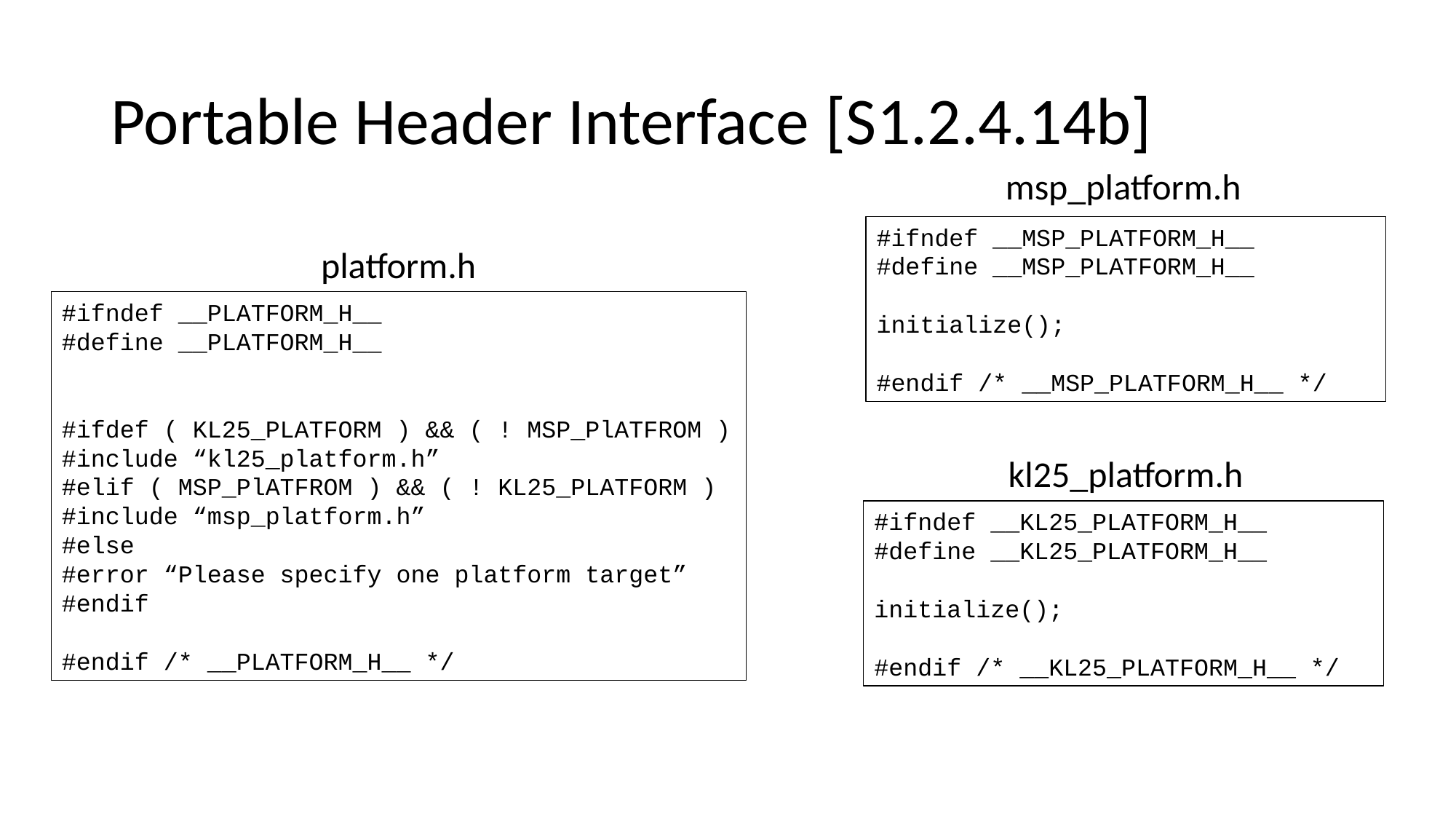

# Portable Header Interface [S1.2.4.14b]
msp_platform.h
#ifndef __MSP_PLATFORM_H__
#define __MSP_PLATFORM_H__

initialize();

#endif /* __MSP_PLATFORM_H__ */
platform.h
#ifndef __PLATFORM_H__
#define __PLATFORM_H__

#ifdef ( KL25_PLATFORM ) && ( ! MSP_PlATFROM )
#include “kl25_platform.h”
#elif ( MSP_PlATFROM ) && ( ! KL25_PLATFORM )
#include “msp_platform.h”
#else
#error “Please specify one platform target”
#endif

#endif /* __PLATFORM_H__ */
kl25_platform.h
#ifndef __KL25_PLATFORM_H__
#define __KL25_PLATFORM_H__

initialize();

#endif /* __KL25_PLATFORM_H__ */